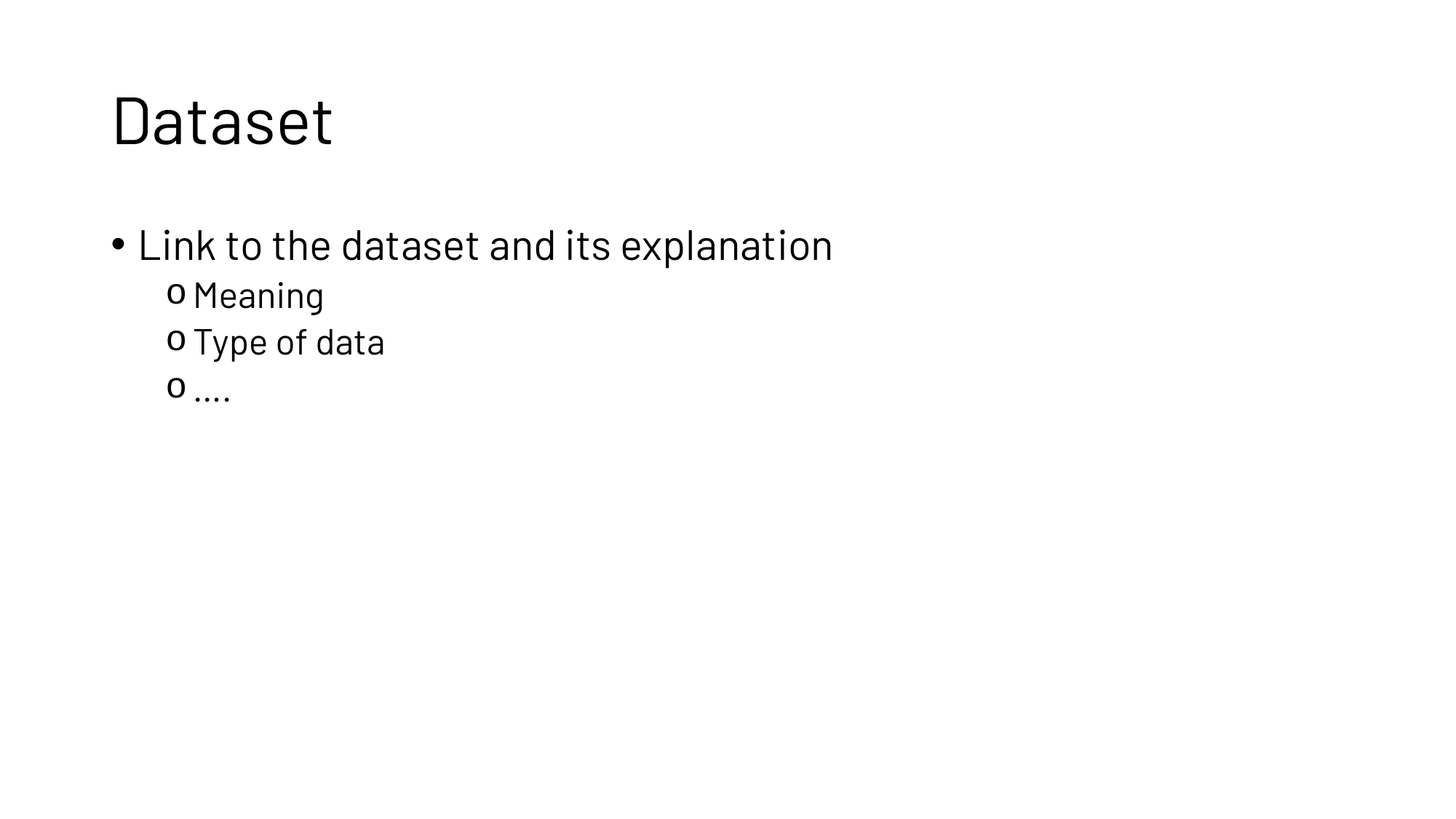

# Dataset
Link to the dataset and its explanation
Meaning
Type of data
….